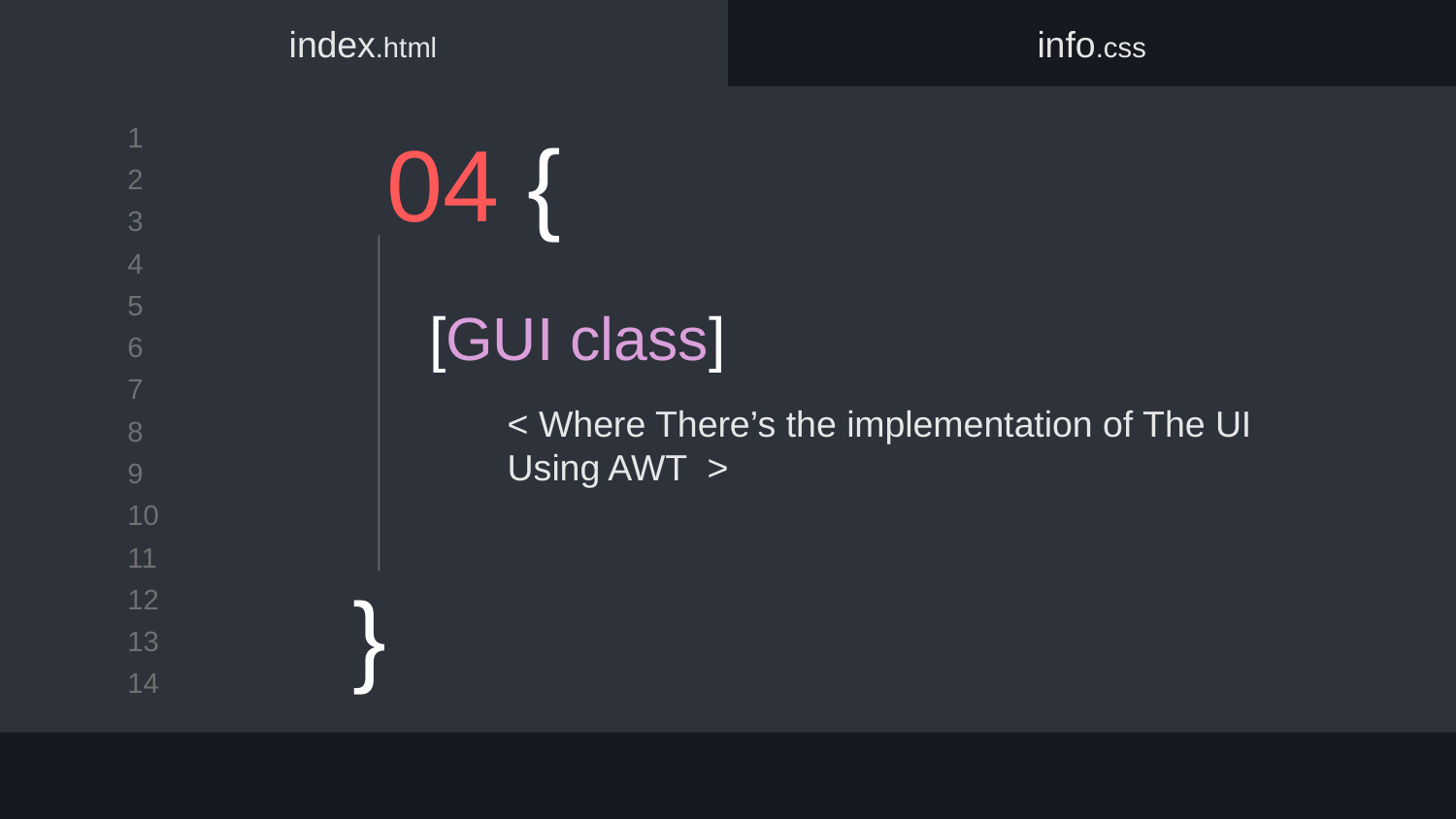

index.html
info.css
# 04 {
[GUI class]

< Where There’s the implementation of The UI Using AWT  >

}